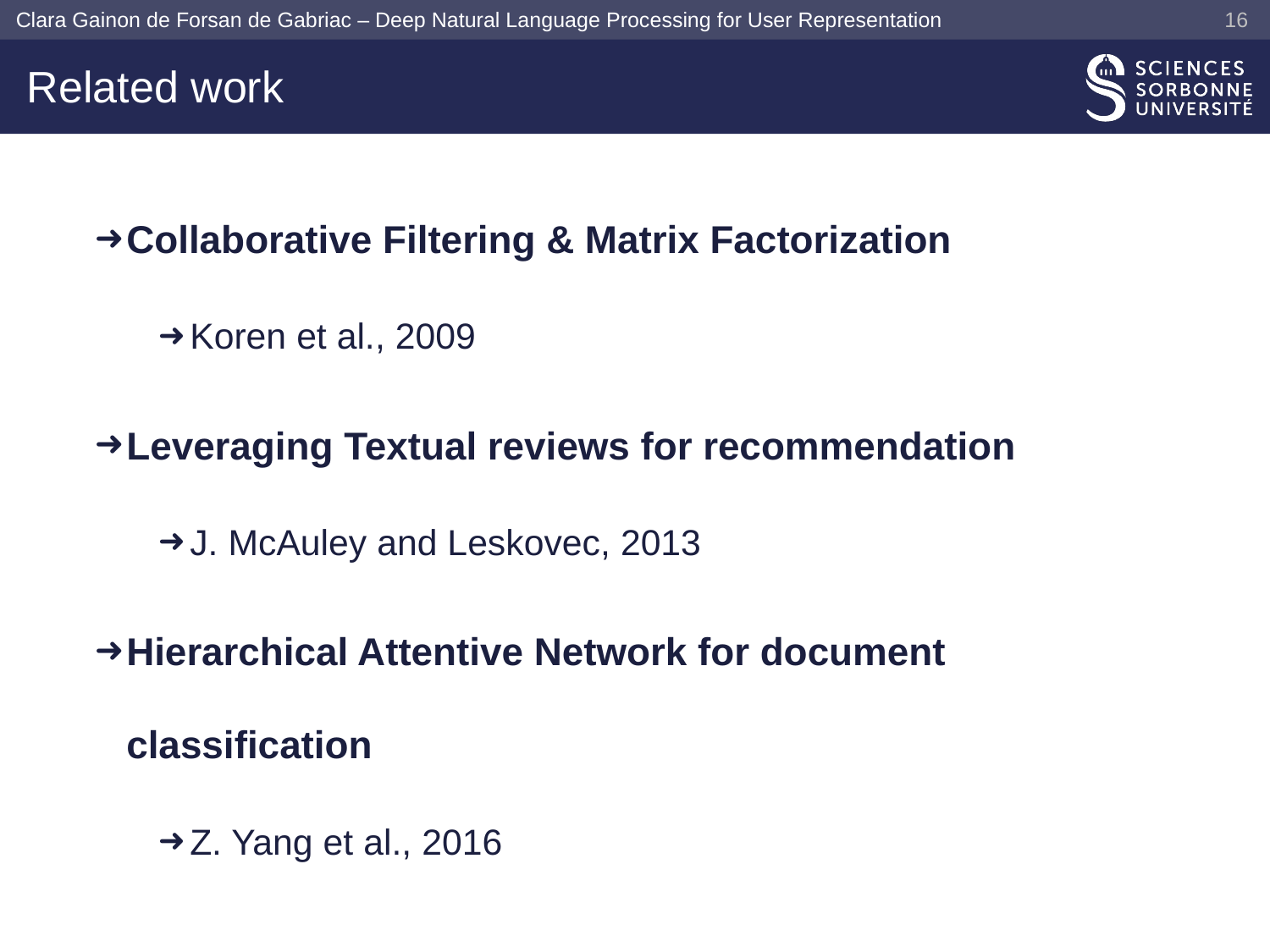

16
# Related work
Collaborative Filtering & Matrix Factorization
Koren et al., 2009
Leveraging Textual reviews for recommendation
J. McAuley and Leskovec, 2013
Hierarchical Attentive Network for document classification
Z. Yang et al., 2016